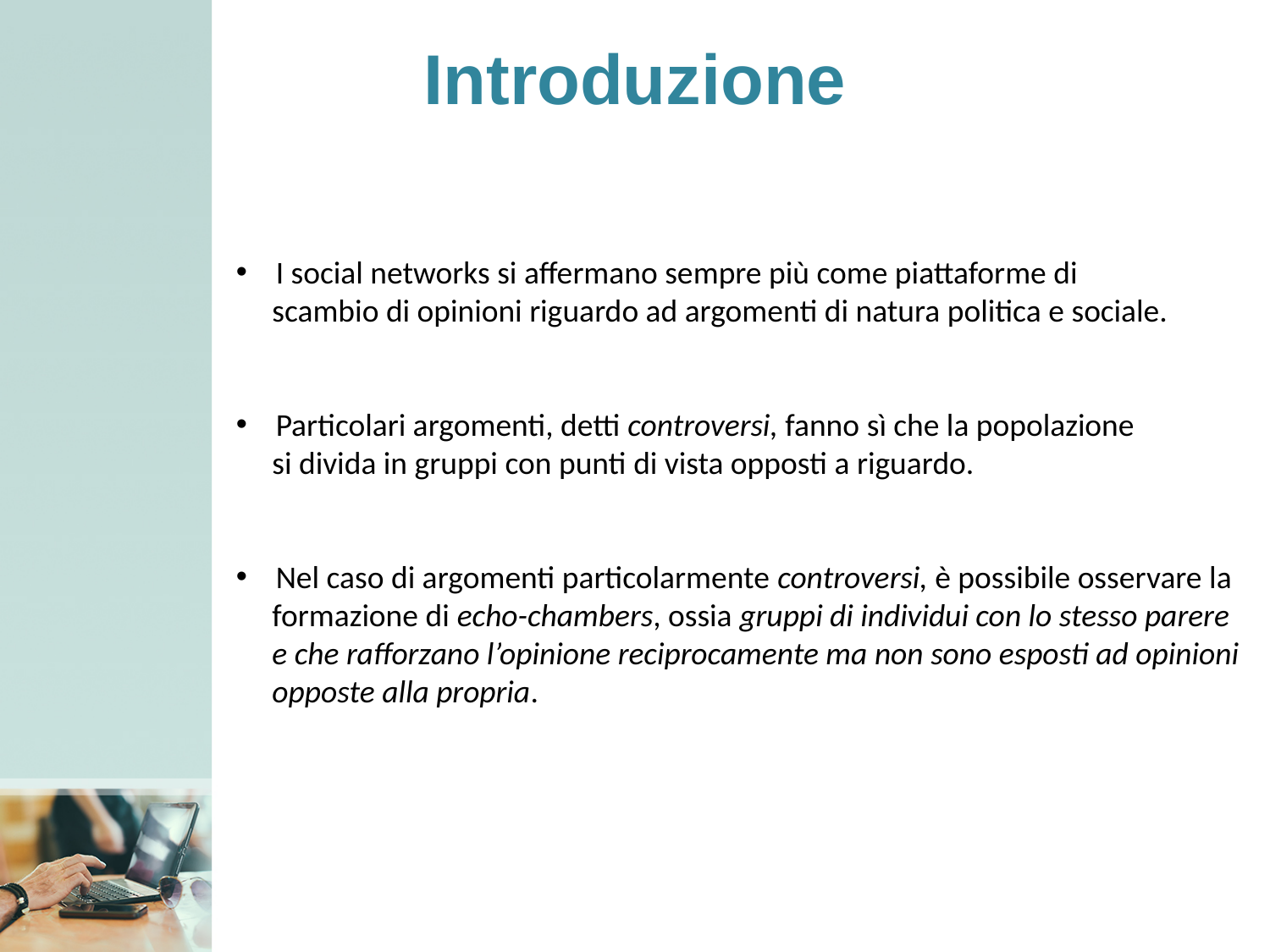

# Introduzione
I social networks si affermano sempre più come piattaforme di
     scambio di opinioni riguardo ad argomenti di natura politica e sociale.

Particolari argomenti, detti controversi, fanno sì che la popolazione
     si divida in gruppi con punti di vista opposti a riguardo.

Nel caso di argomenti particolarmente controversi, è possibile osservare la
     formazione di echo-chambers, ossia gruppi di individui con lo stesso parere
     e che rafforzano l’opinione reciprocamente ma non sono esposti ad opinioni
     opposte alla propria.